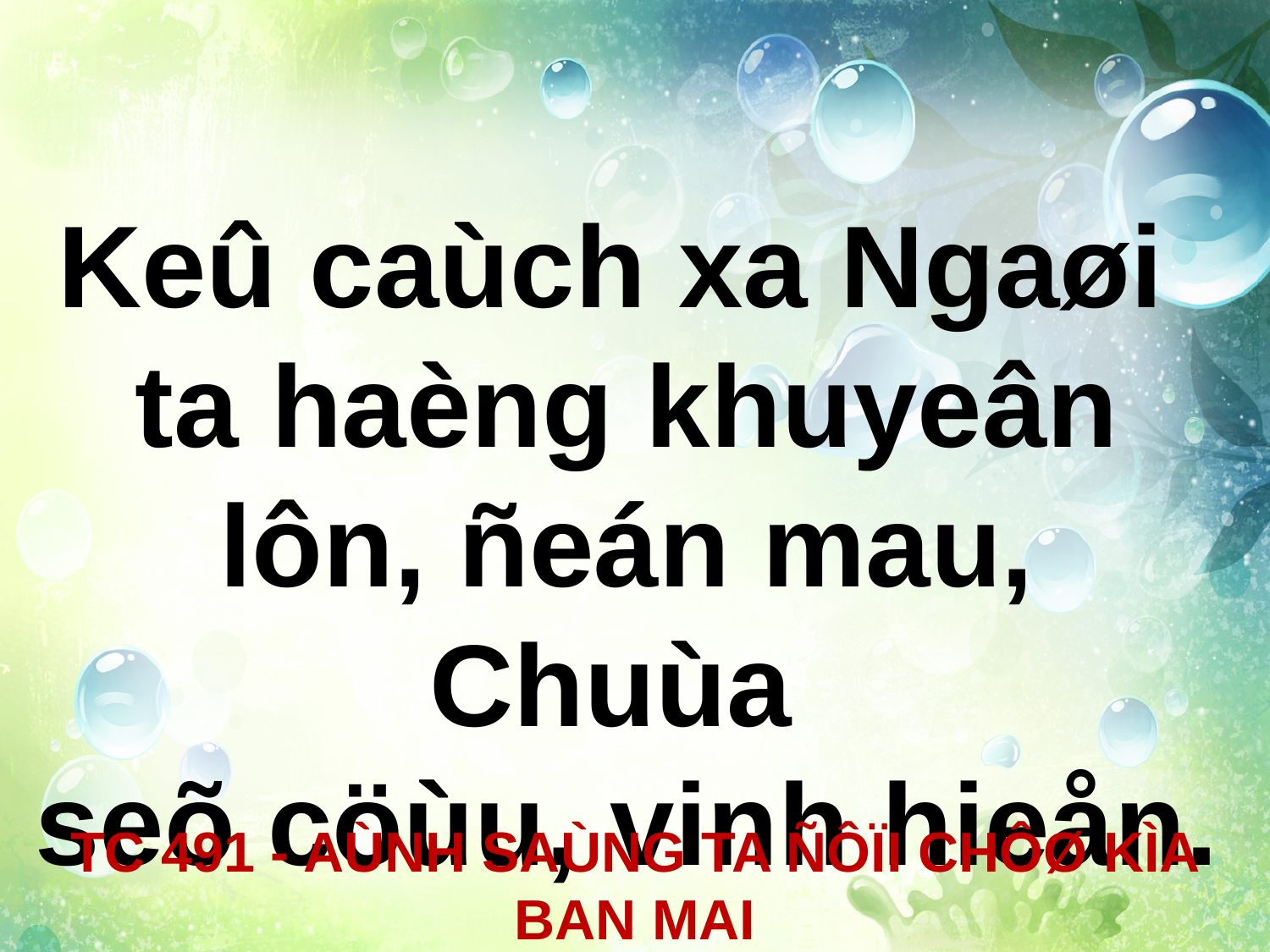

Keû caùch xa Ngaøi
ta haèng khuyeân lôn, ñeán mau, Chuùa
seõ cöùu, vinh hieån.
TC 491 - AÙNH SAÙNG TA ÑÔÏI CHÔØ KÌA BAN MAI